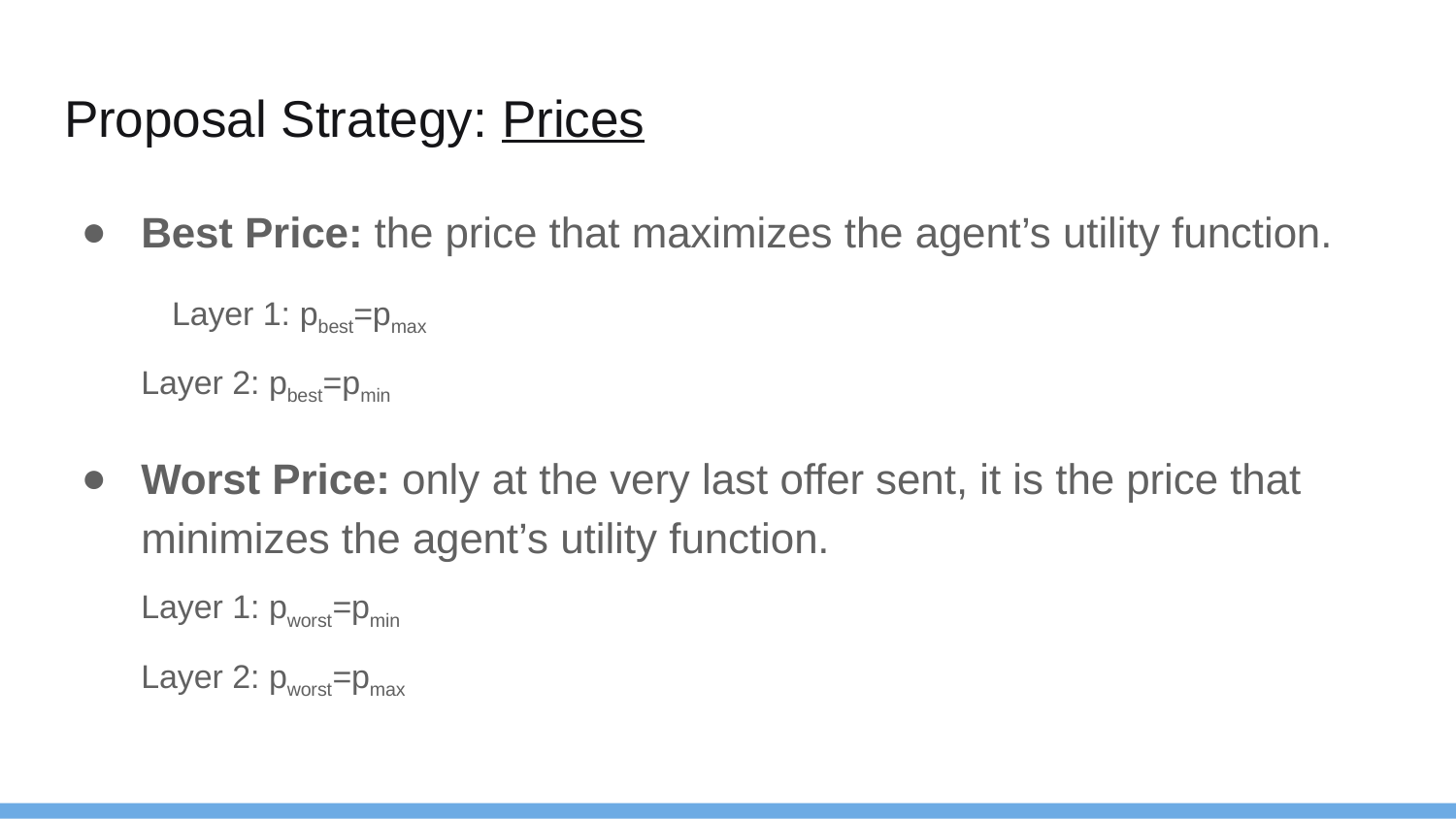

# Proposal Strategy: Prices
Best Price: the price that maximizes the agent’s utility function.
	Layer 1: pbest=pmax
Layer 2: pbest=pmin

Worst Price: only at the very last offer sent, it is the price that minimizes the agent’s utility function.
Layer 1: pworst=pmin
Layer 2: pworst=pmax